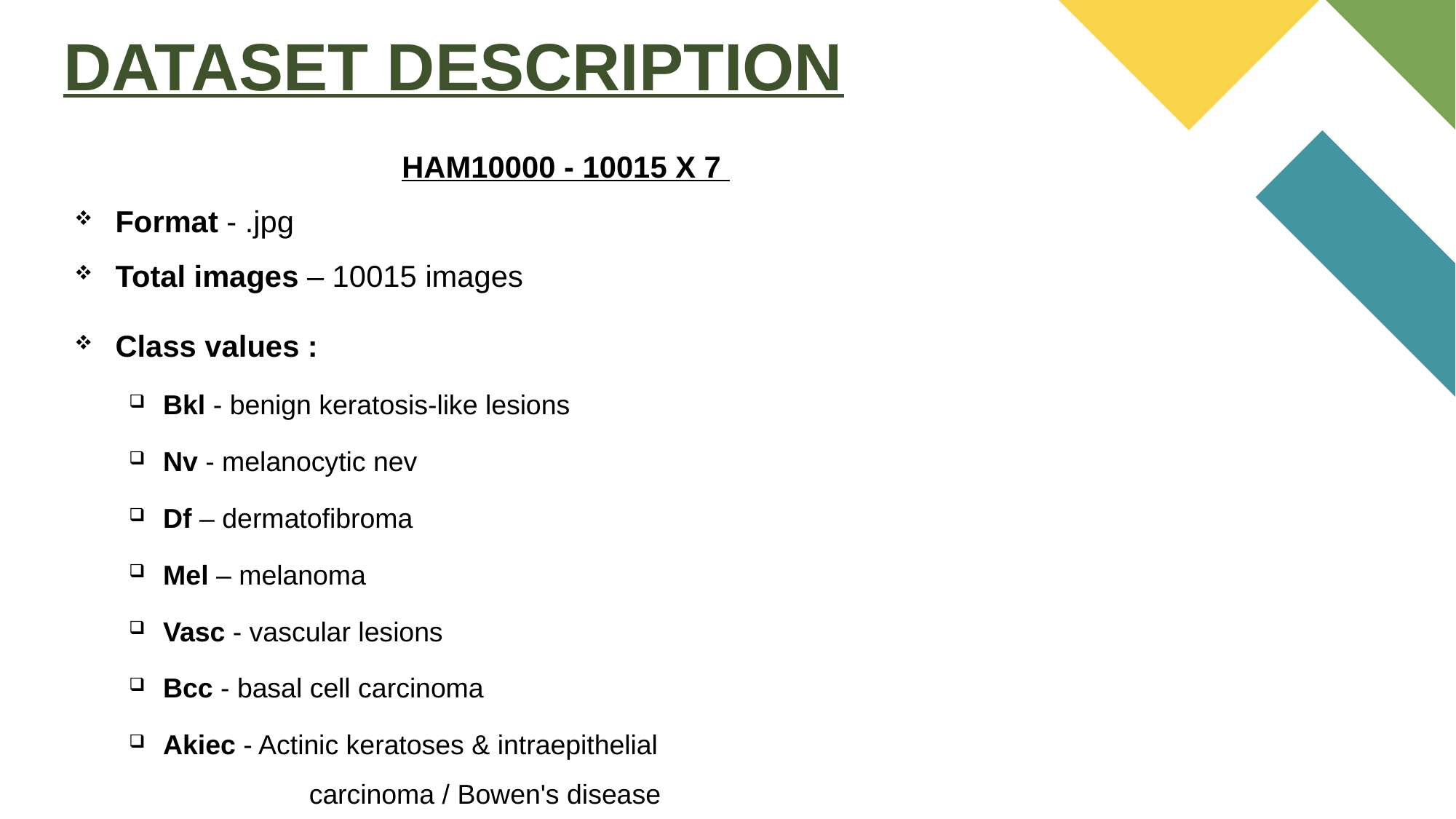

# DATASET DESCRIPTION
			HAM10000 - 10015 X 7
Format - .jpg
Total images – 10015 images
Class values :
Bkl - benign keratosis-like lesions
Nv - melanocytic nev
Df – dermatofibroma
Mel – melanoma
Vasc - vascular lesions
Bcc - basal cell carcinoma
Akiec - Actinic keratoses & intraepithelial 		            carcinoma / Bowen's disease